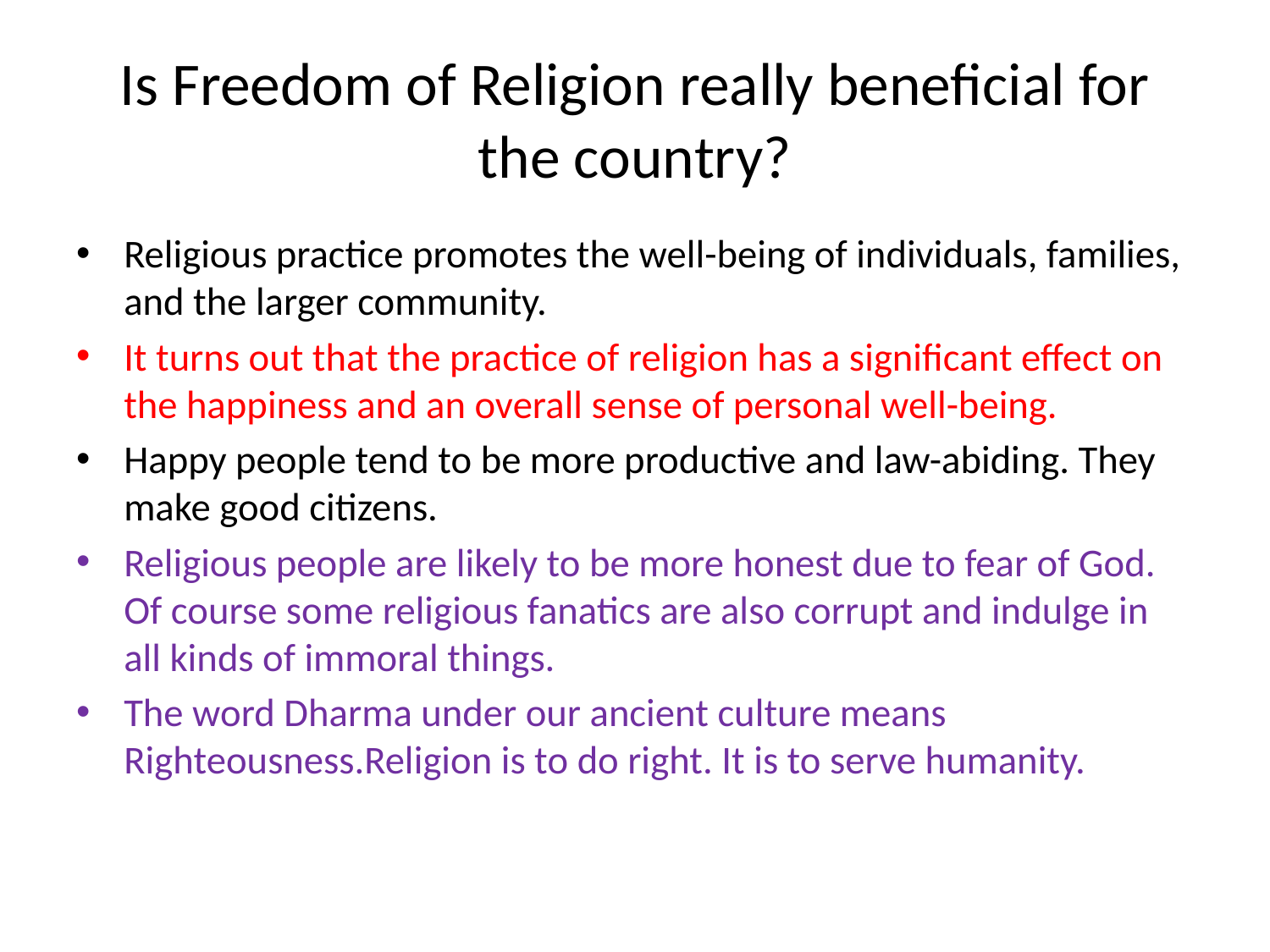

# Is Freedom of Religion really beneficial for the country?
Religious practice promotes the well-being of individuals, families, and the larger community.
It turns out that the practice of religion has a significant effect on the happiness and an overall sense of personal well-being.
Happy people tend to be more productive and law-abiding. They make good citizens.
Religious people are likely to be more honest due to fear of God. Of course some religious fanatics are also corrupt and indulge in all kinds of immoral things.
The word Dharma under our ancient culture means Righteousness.Religion is to do right. It is to serve humanity.